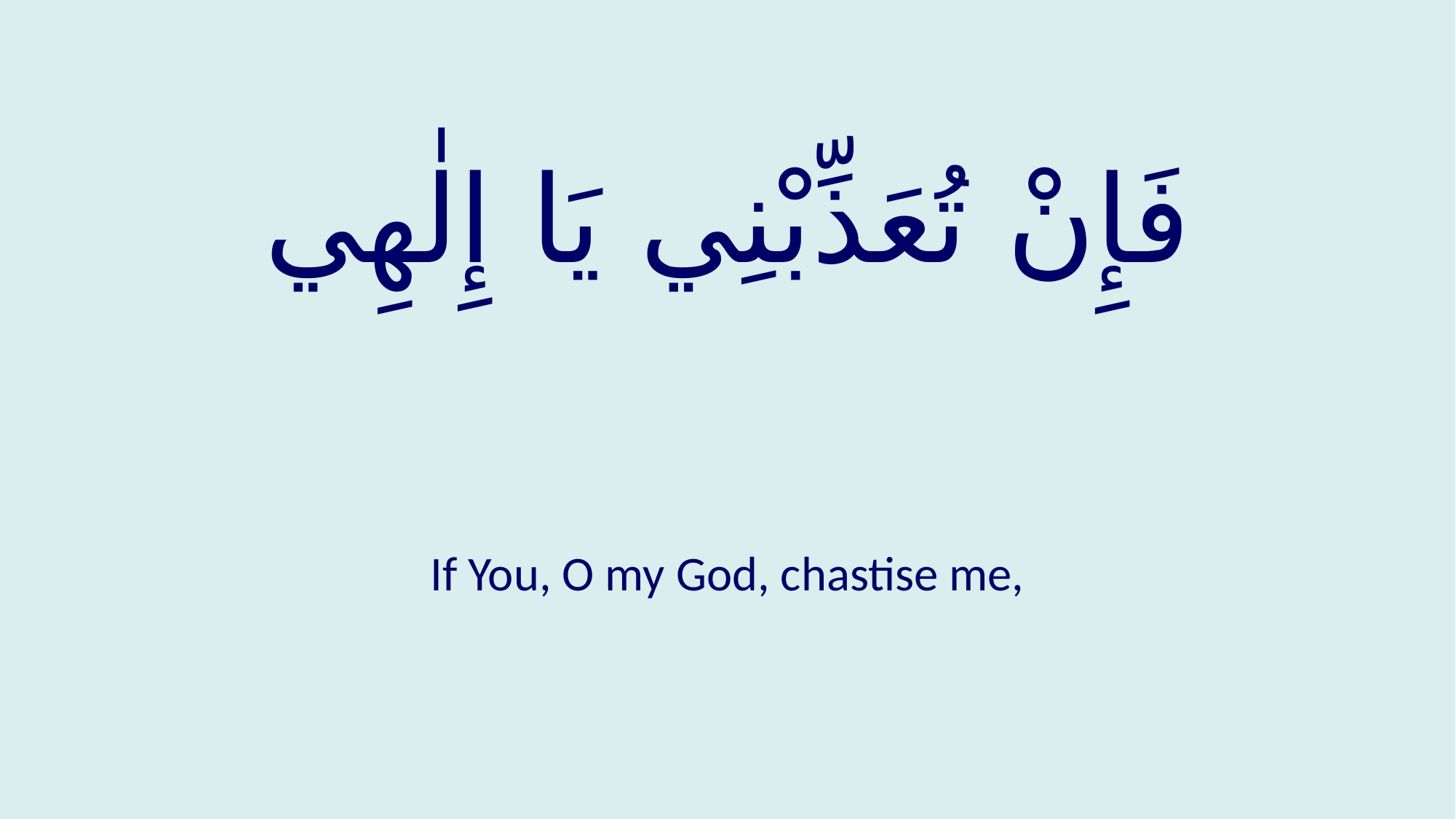

# فَإِنْ تُعَذِّبْنِي يَا إِلٰهِي
If You, O my God, chastise me,